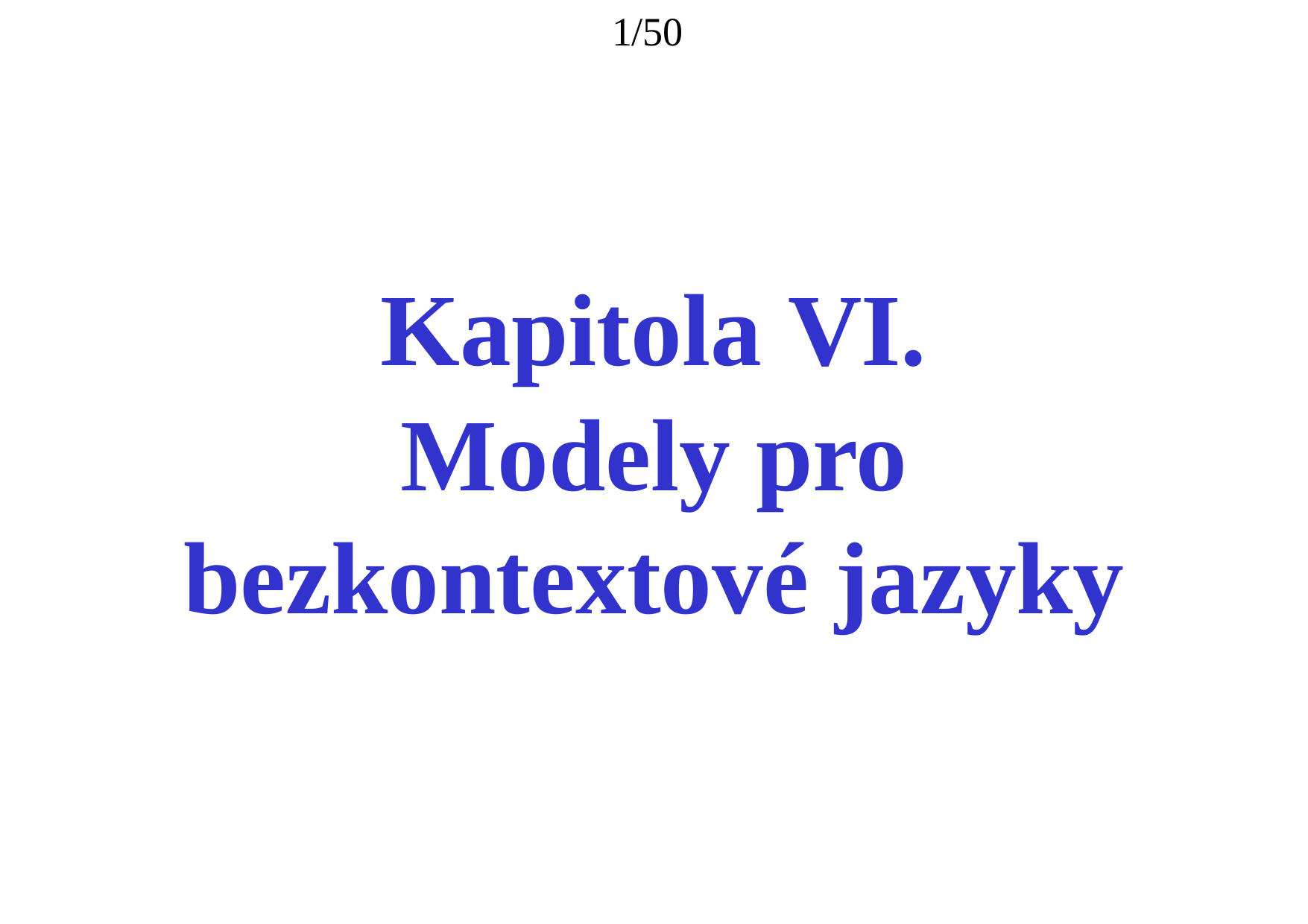

# 1/50
Kapitola VI.
Modely pro bezkontextové jazyky